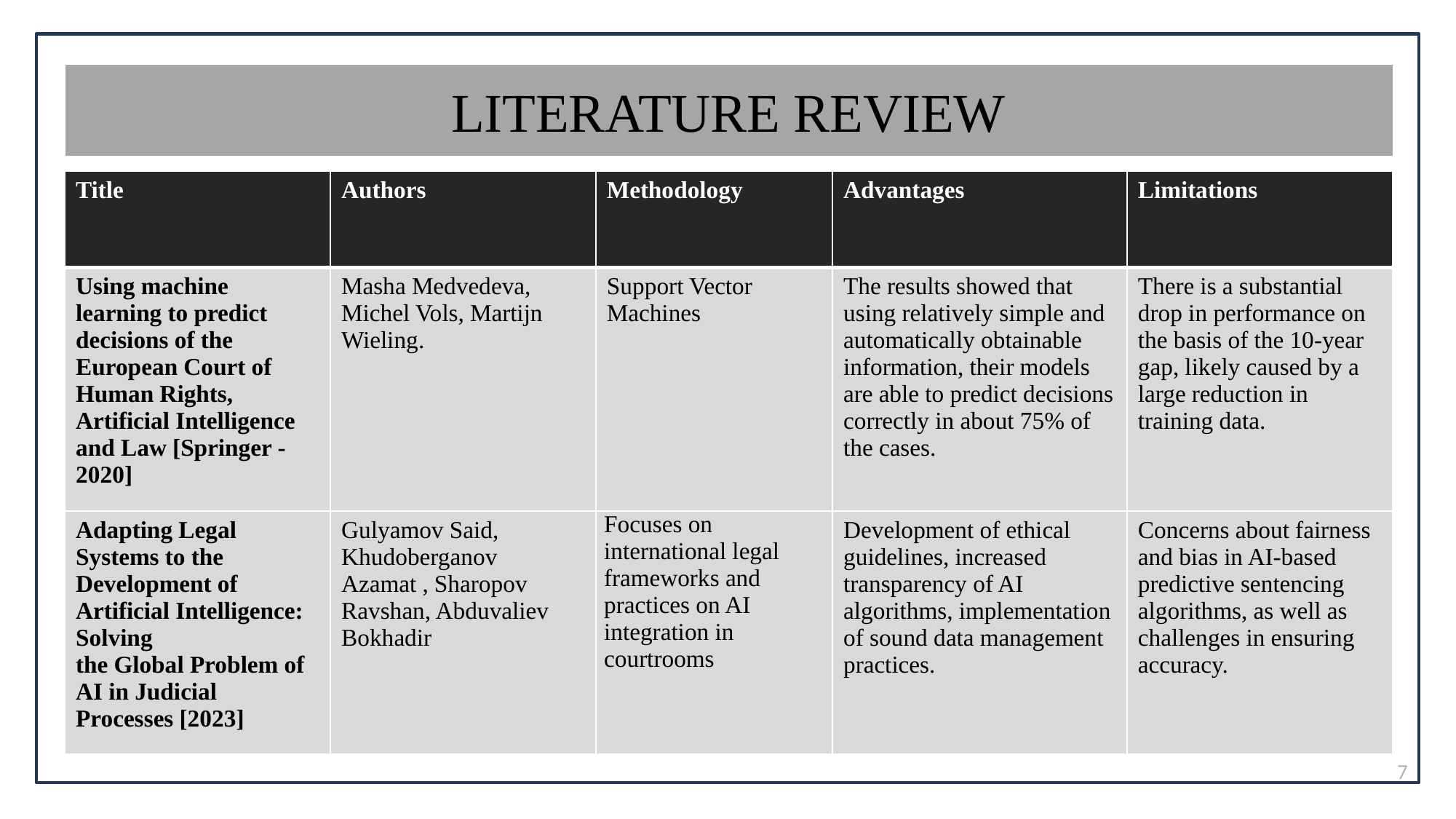

# LITERATURE REVIEW
| Title | Authors | Methodology | Advantages | Limitations |
| --- | --- | --- | --- | --- |
| Using machine learning to predict decisions of the European Court of Human Rights, Artificial Intelligence and Law [Springer - 2020] | Masha Medvedeva, Michel Vols, Martijn Wieling. | Support Vector Machines | The results showed that using relatively simple and automatically obtainable information, their models are able to predict decisions correctly in about 75% of the cases. | There is a substantial drop in performance on the basis of the 10-year gap, likely caused by a large reduction in training data. |
| Adapting Legal Systems to the Development of Artificial Intelligence: Solving the Global Problem of AI in Judicial Processes [2023] | Gulyamov Said, Khudoberganov Azamat , Sharopov Ravshan, Abduvaliev Bokhadir | Focuses on international legal frameworks and practices on AI integration in courtrooms | Development of ethical guidelines, increased transparency of AI algorithms, implementation of sound data management practices. | Concerns about fairness and bias in AI-based predictive sentencing algorithms, as well as challenges in ensuring accuracy. |
7